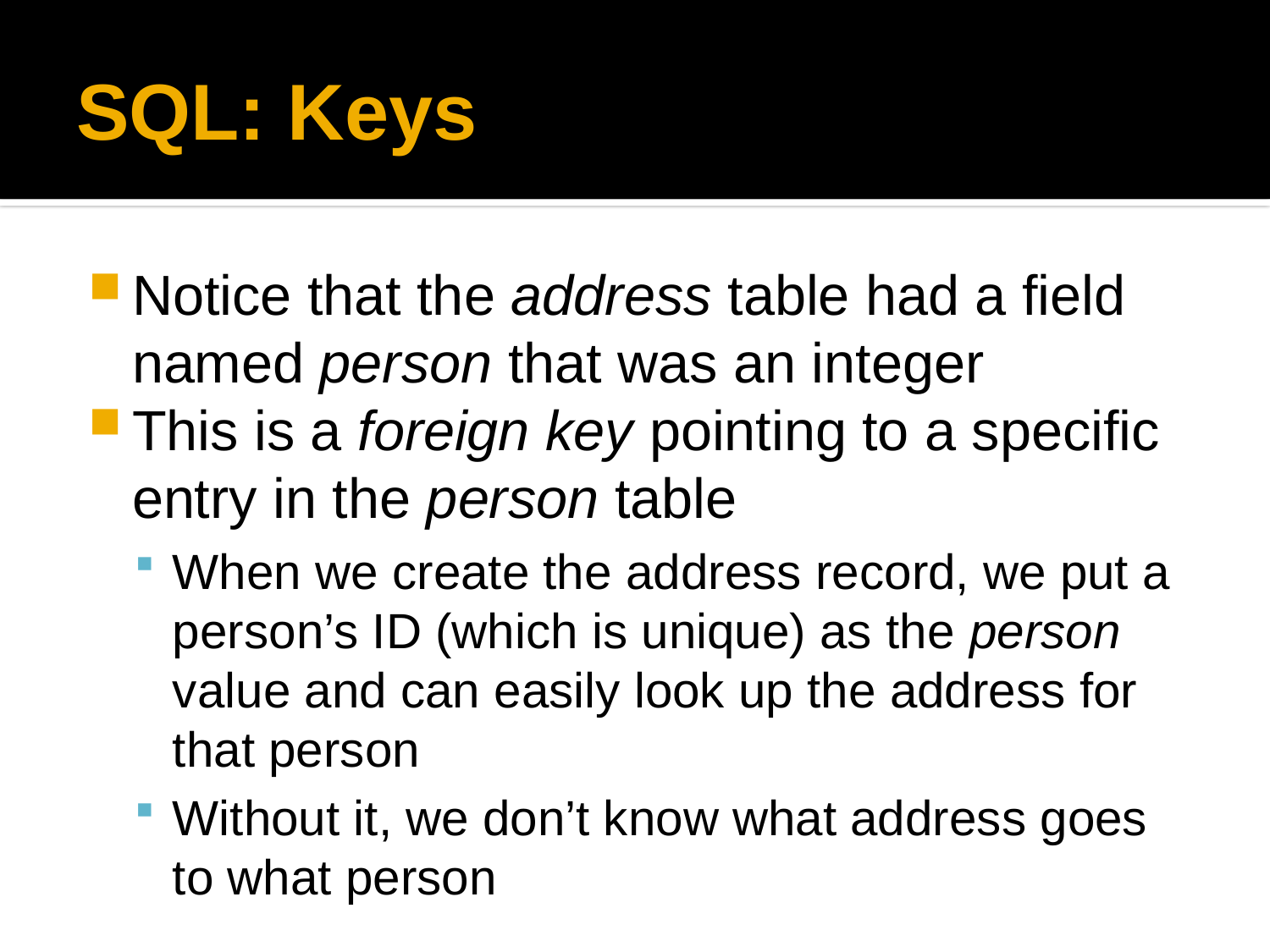

# SQL: Keys
Notice that the address table had a field named person that was an integer
This is a foreign key pointing to a specific entry in the person table
When we create the address record, we put a person’s ID (which is unique) as the person value and can easily look up the address for that person
Without it, we don’t know what address goes to what person